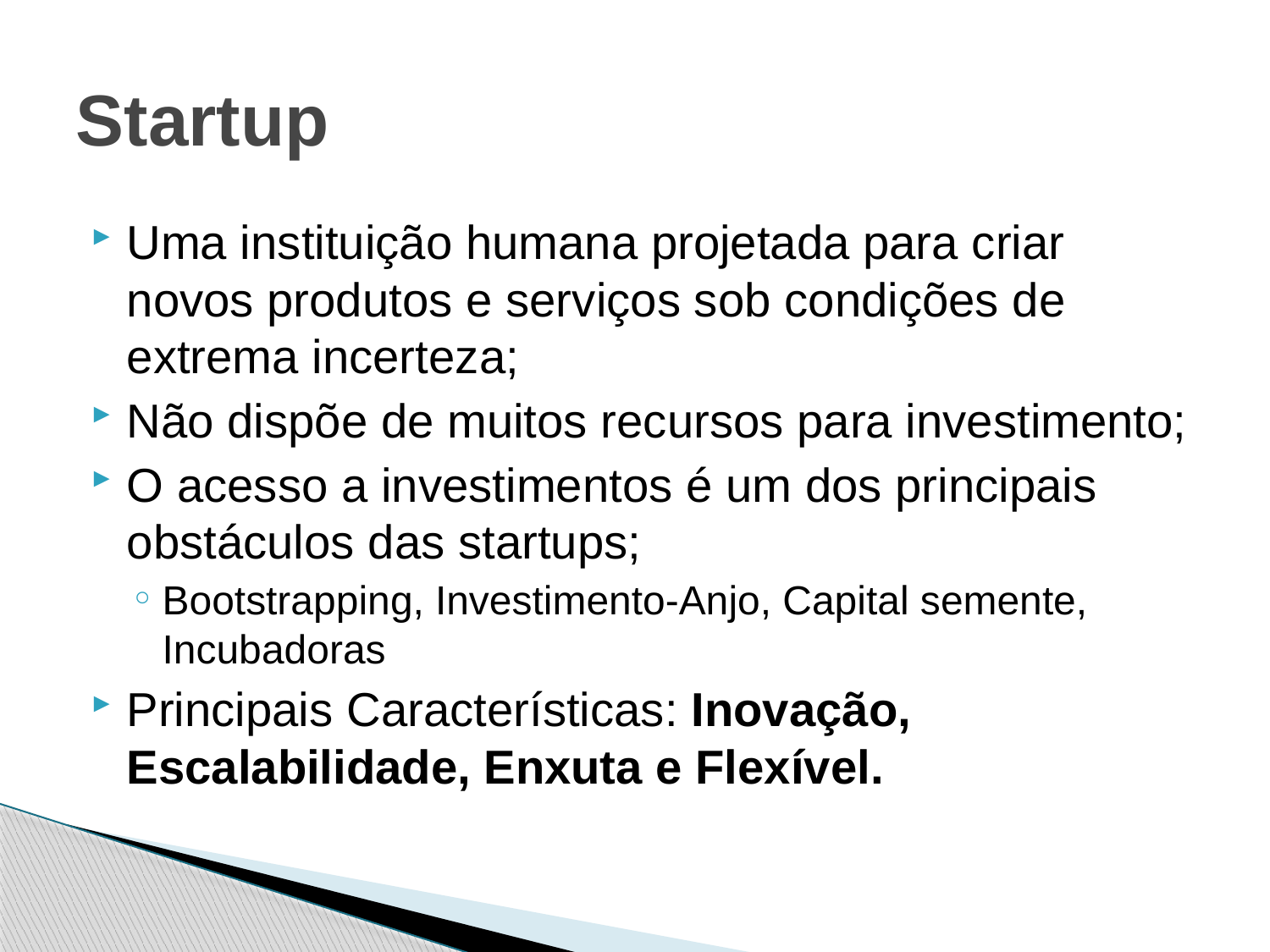

# Startup
Uma instituição humana projetada para criar novos produtos e serviços sob condições de extrema incerteza;
Não dispõe de muitos recursos para investimento;
O acesso a investimentos é um dos principais obstáculos das startups;
Bootstrapping, Investimento-Anjo, Capital semente, Incubadoras
Principais Características: Inovação, Escalabilidade, Enxuta e Flexível.